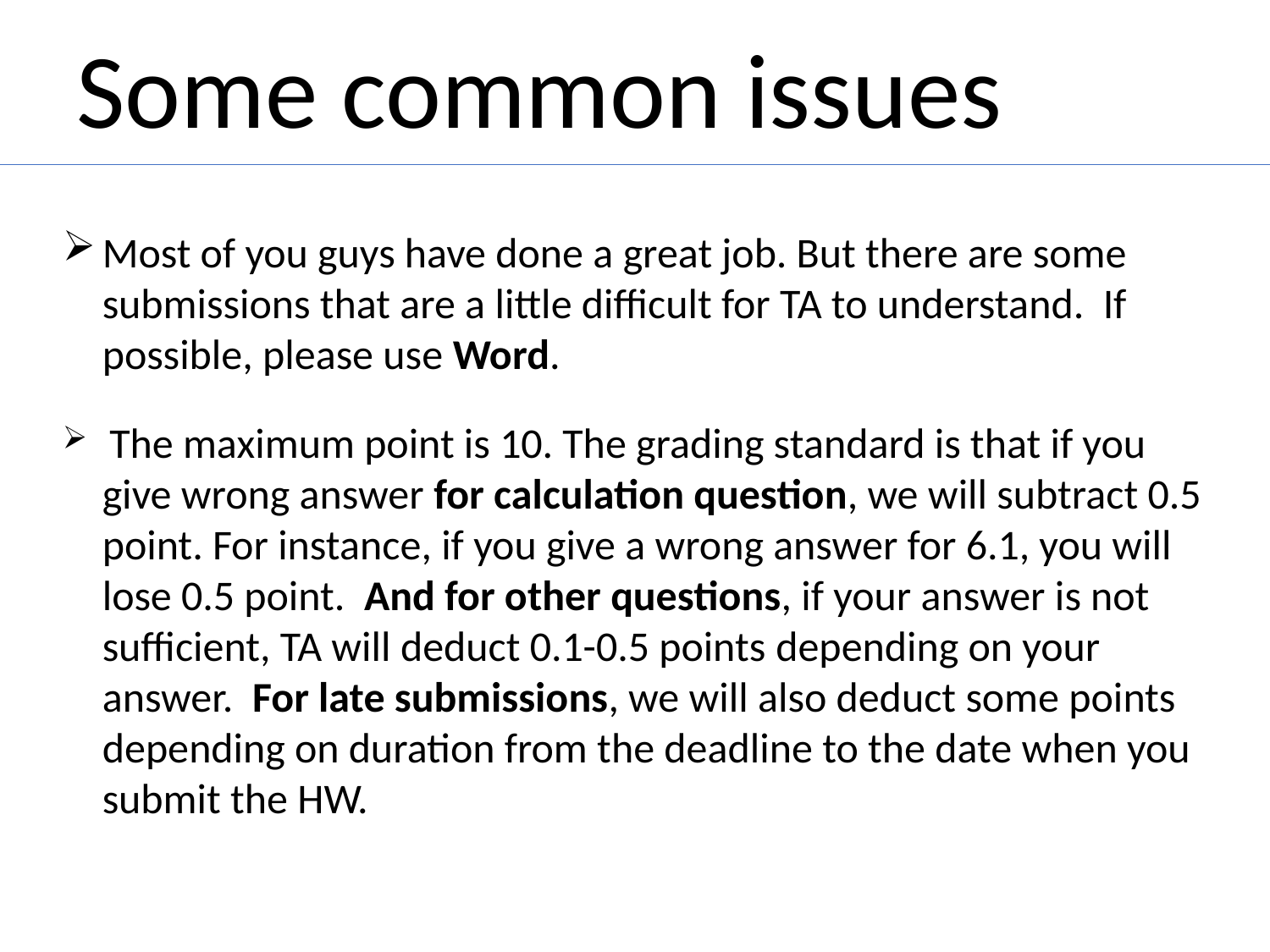

# Some common issues
Most of you guys have done a great job. But there are some submissions that are a little difficult for TA to understand.  If possible, please use Word.

 The maximum point is 10. The grading standard is that if you give wrong answer for calculation question, we will subtract 0.5 point. For instance, if you give a wrong answer for 6.1, you will lose 0.5 point.  And for other questions, if your answer is not sufficient, TA will deduct 0.1-0.5 points depending on your answer.  For late submissions, we will also deduct some points depending on duration from the deadline to the date when you submit the HW.